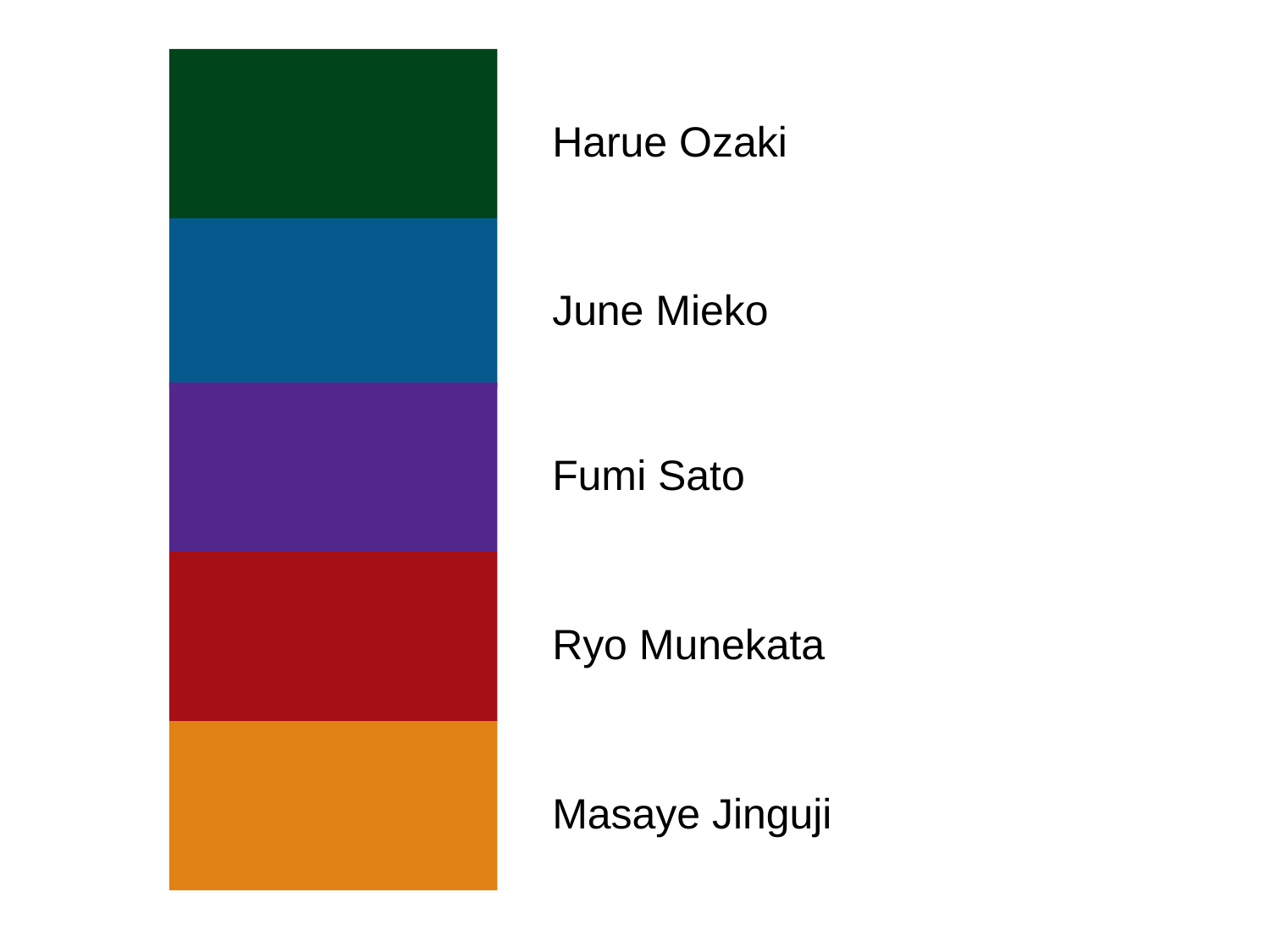

Harue Ozaki
June Mieko
Fumi Sato
Ryo Munekata
Masaye Jinguji